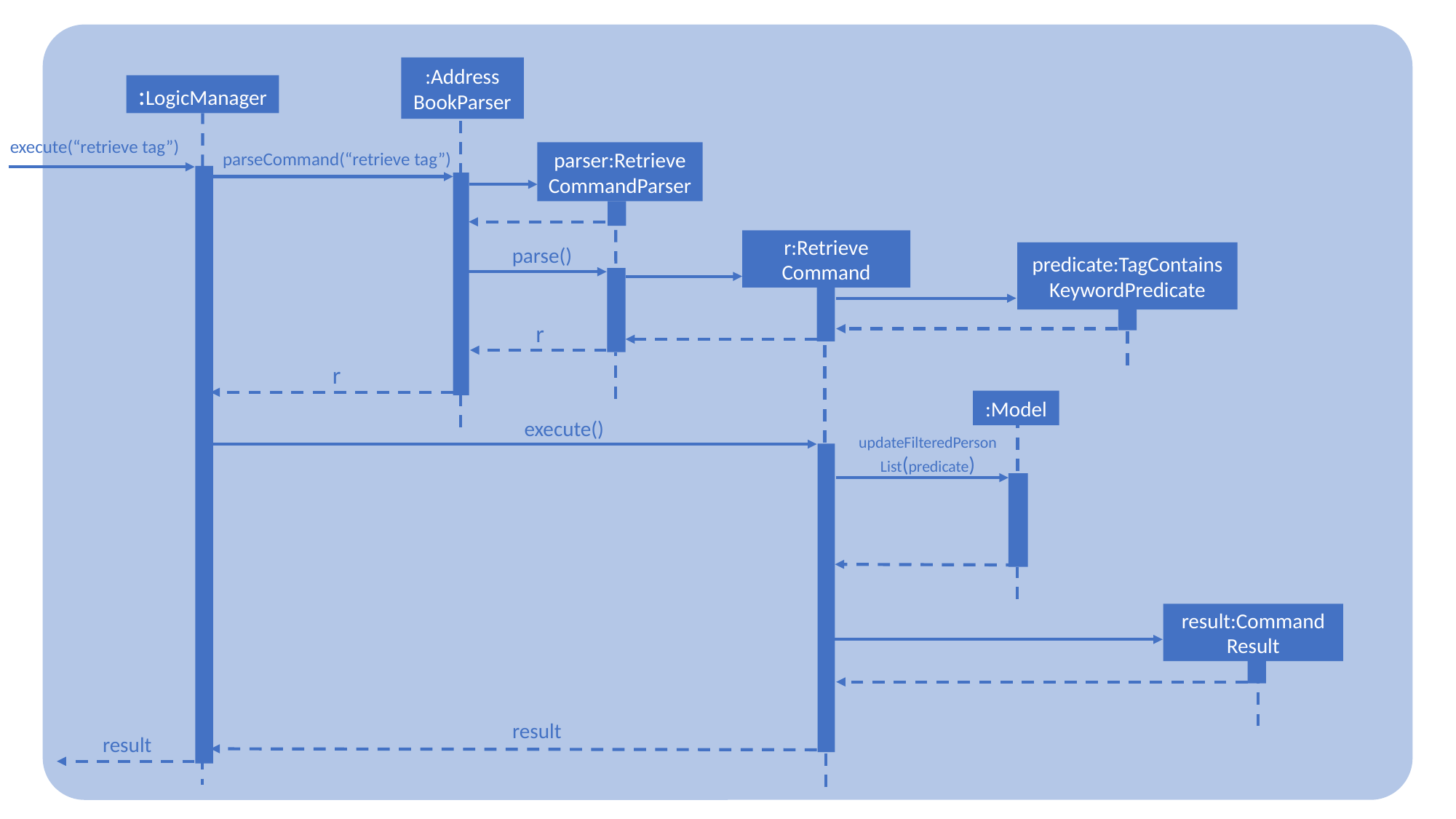

:Address
BookParser
:LogicManager
execute(“retrieve tag”)
parseCommand(“retrieve tag”)
parser:Retrieve
CommandParser

r:Retrieve
Command
parse()
predicate:TagContains
KeywordPredicate

r
r
:Model
execute()
updateFilteredPerson
List(predicate)

result:Command
Result

result
result